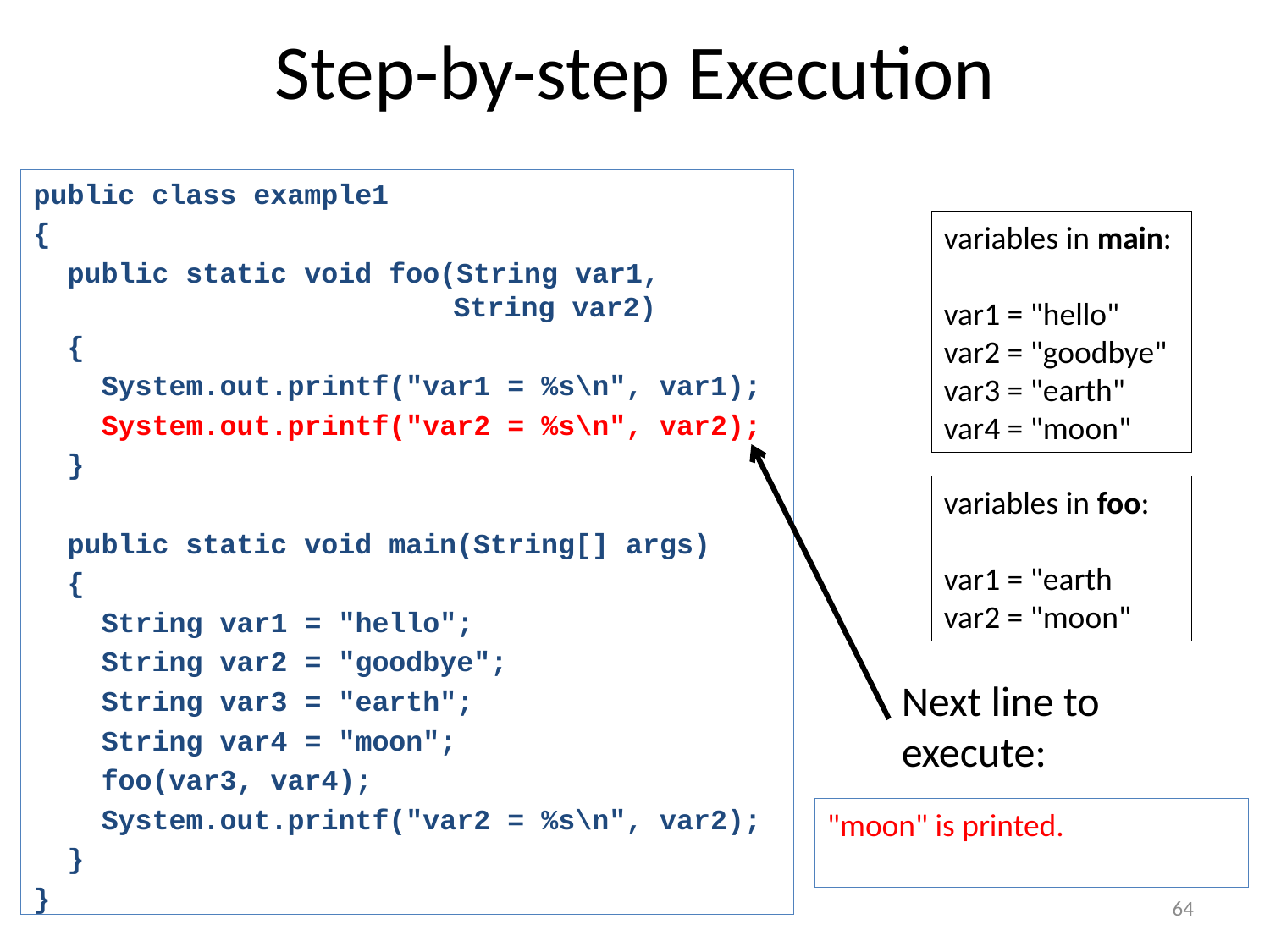

# Step-by-step Execution
public class example1
{
  public static void foo(String var1,
                      String var2)
  {
    System.out.printf("var1 = %s\n", var1);
    System.out.printf("var2 = %s\n", var2);
  }

  public static void main(String[] args)
  {
    String var1 = "hello";
    String var2 = "goodbye";
    String var3 = "earth";
    String var4 = "moon";
    foo(var3, var4);
    System.out.printf("var2 = %s\n", var2);
  }
}
variables in main:
var1 = "hello"
var2 = "goodbye"
var3 = "earth"
var4 = "moon"
variables in foo:
var1 = "earth
var2 = "moon"
Next line to
execute:
"moon" is printed.
64